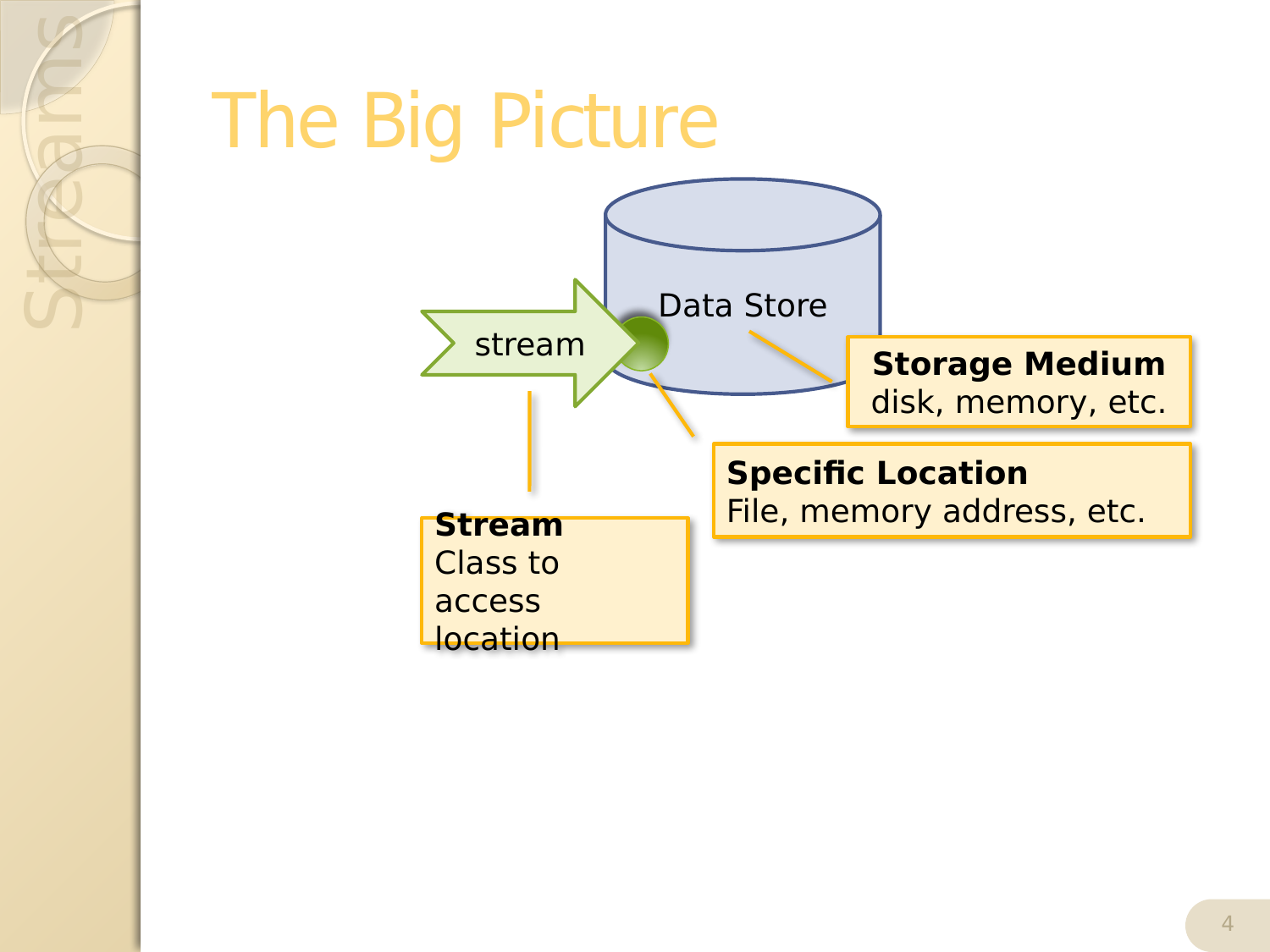

# The Big Picture
Data Store
stream

Storage Medium
disk, memory, etc.
Specific Location
File, memory address, etc.
Stream
Class to access location
4